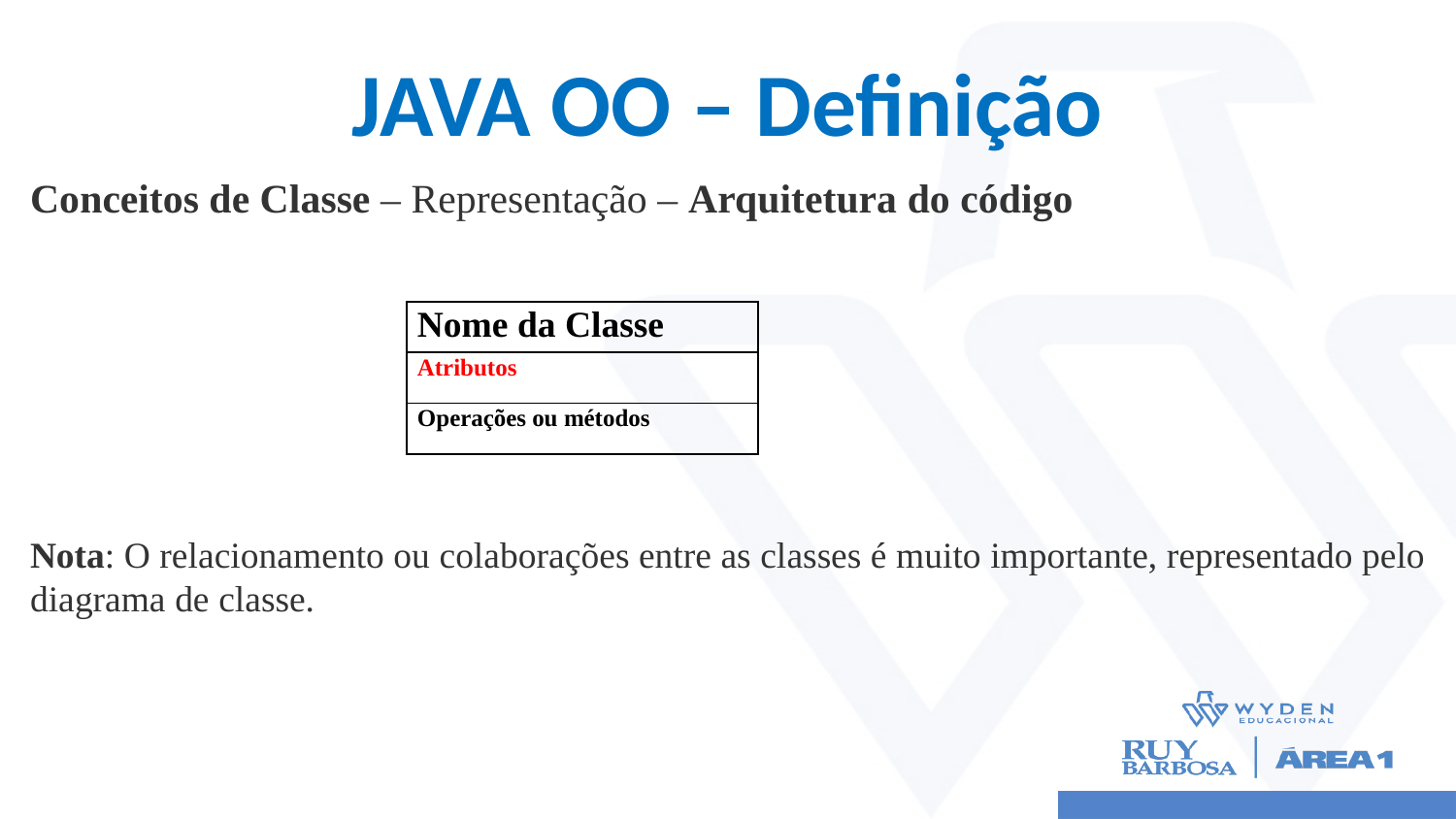

# JAVA OO – Definição
Conceitos de Classe – Representação – Arquitetura do código

Nota: O relacionamento ou colaborações entre as classes é muito importante, representado pelo diagrama de classe.

| Nome da Classe |
| --- |
| Atributos |
| Operações ou métodos |